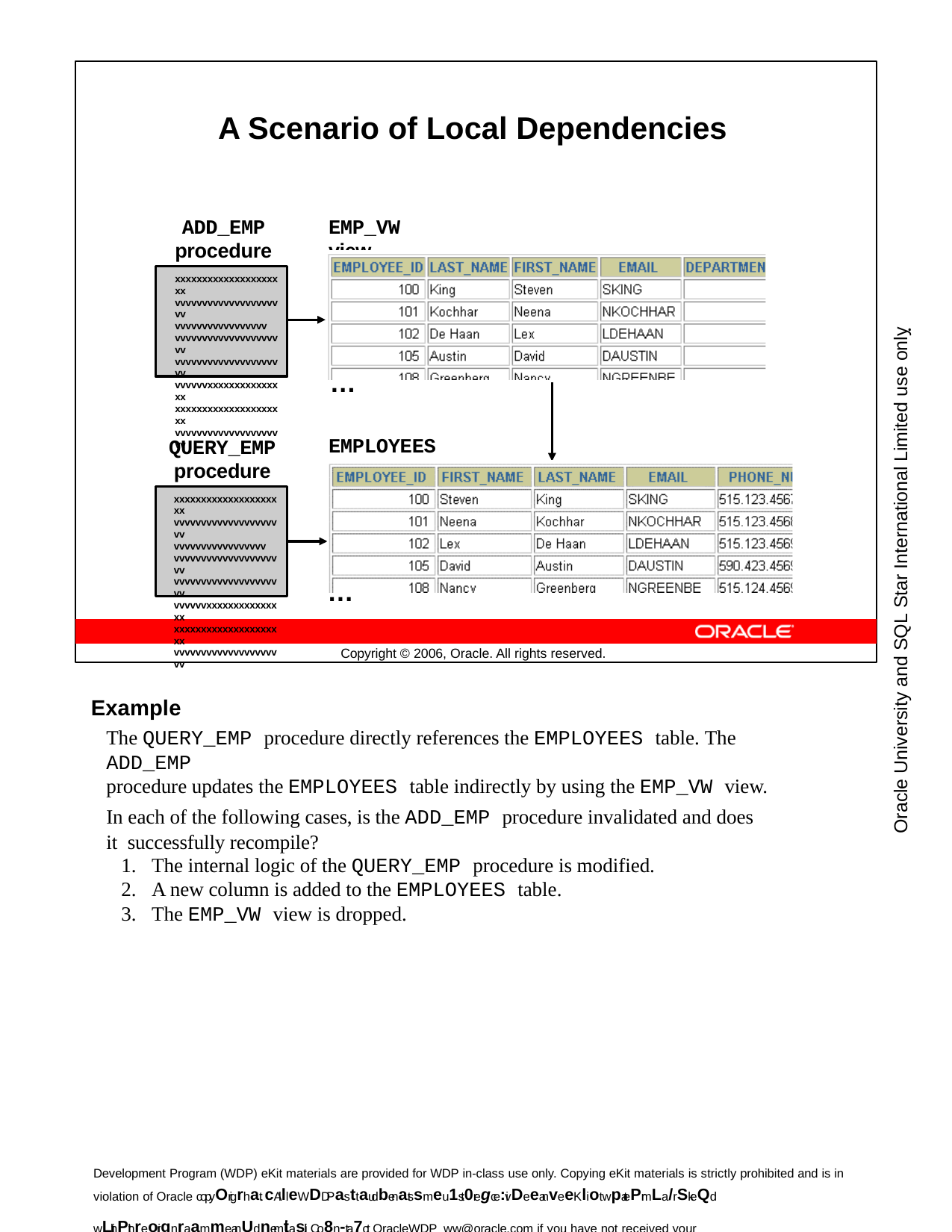

A Scenario of Local Dependencies
EMP_VW view
ADD_EMP
procedure
xxxxxxxxxxxxxxxxxxxxx  vvvvvvvvvvvvvvvvvvvvv  vvvvvvvvvvvvvvvvv  vvvvvvvvvvvvvvvvvvvvv  vvvvvvvvvvvvvvvvvvvvv  vvvvvvxxxxxxxxxxxxxxx  xxxxxxxxxxxxxxxxxxxxx  vvvvvvvvvvvvvvvvvvvvv

Oracle University and SQL Star International Limited use onlyฺ
…

EMPLOYEES table
QUERY_EMP
procedure
xxxxxxxxxxxxxxxxxxxxx  vvvvvvvvvvvvvvvvvvvvv  vvvvvvvvvvvvvvvvv  vvvvvvvvvvvvvvvvvvvvv  vvvvvvvvvvvvvvvvvvvvv  vvvvvvxxxxxxxxxxxxxxx  xxxxxxxxxxxxxxxxxxxxx  vvvvvvvvvvvvvvvvvvvvv
…
Copyright © 2006, Oracle. All rights reserved.
Example
The QUERY_EMP procedure directly references the EMPLOYEES table. The ADD_EMP
procedure updates the EMPLOYEES table indirectly by using the EMP_VW view.
In each of the following cases, is the ADD_EMP procedure invalidated and does it  successfully recompile?
The internal logic of the QUERY_EMP procedure is modified.
A new column is added to the EMPLOYEES table.
The EMP_VW view is dropped.
Development Program (WDP) eKit materials are provided for WDP in-class use only. Copying eKit materials is strictly prohibited and is in
violation of Oracle copyOrigrhat. cAllleWDDPasttaudbenatssmeu1st0regce:ivDe eanveeKliot wpatePrmLa/rSkeQd wLithPthreoirgnraamme anUd nemitasil. Co8n-ta7ct  OracleWDP_ww@oracle.com if you have not received your personalized eKit.